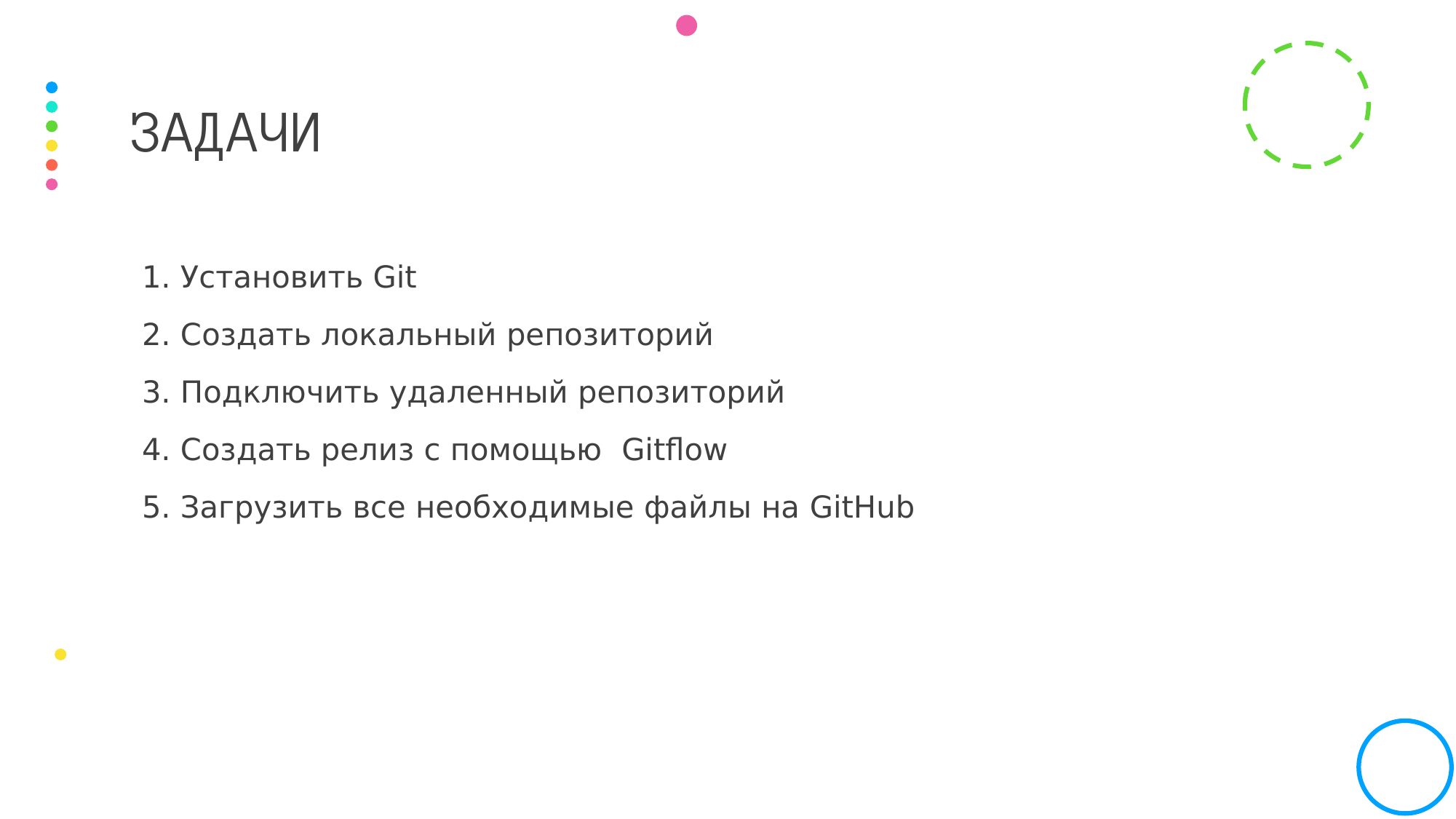

# Задачи
1. Установить Git
2. Создать локальный репозиторий
3. Подключить удаленный репозиторий
4. Создать релиз с помощью  Gitflow
5. Загрузить все необходимые файлы на GitHub